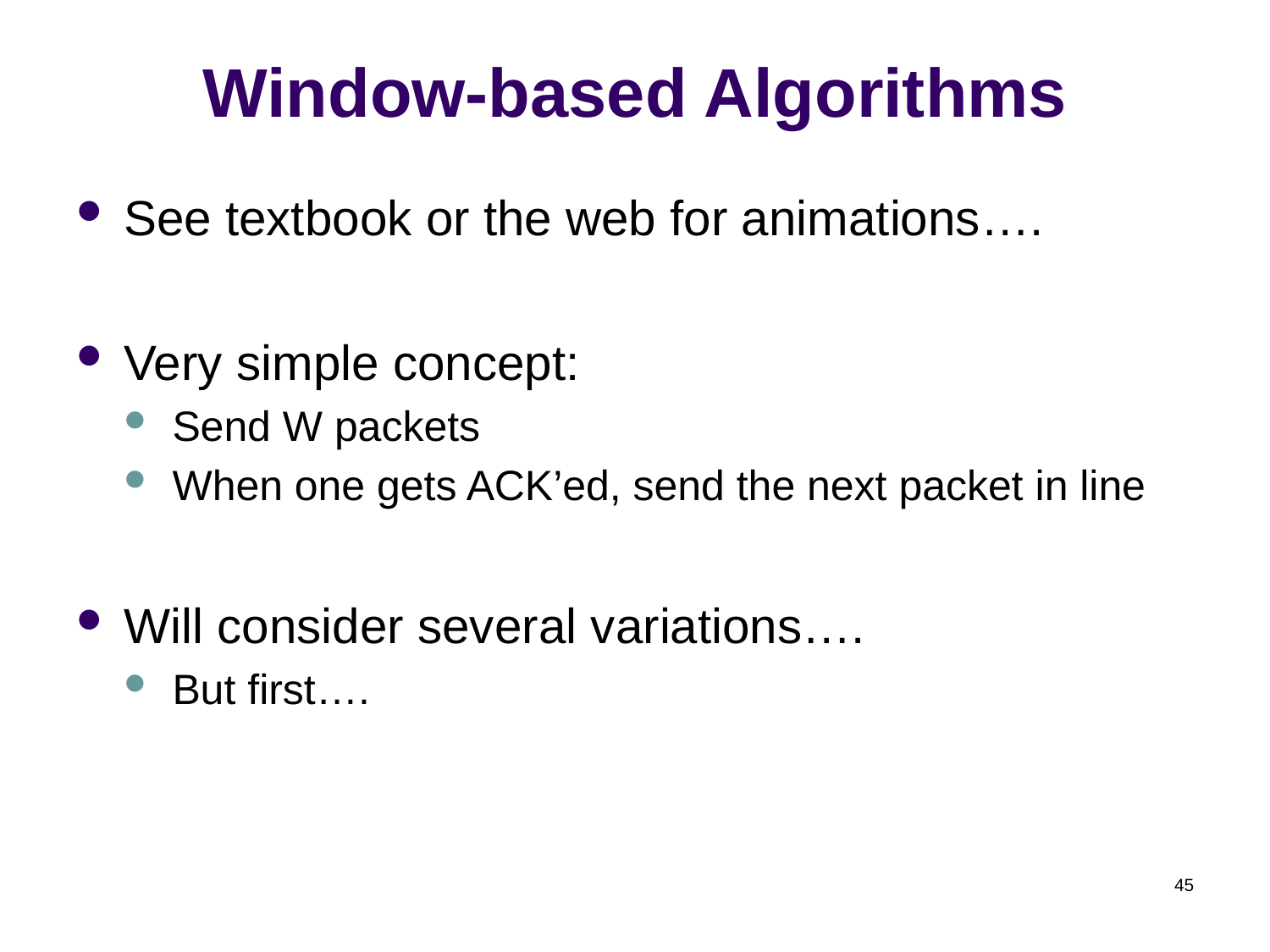

# Window-based Algorithms
See textbook or the web for animations….

Very simple concept:
Send W packets
When one gets ACK’ed, send the next packet in line

Will consider several variations….
But first….
45